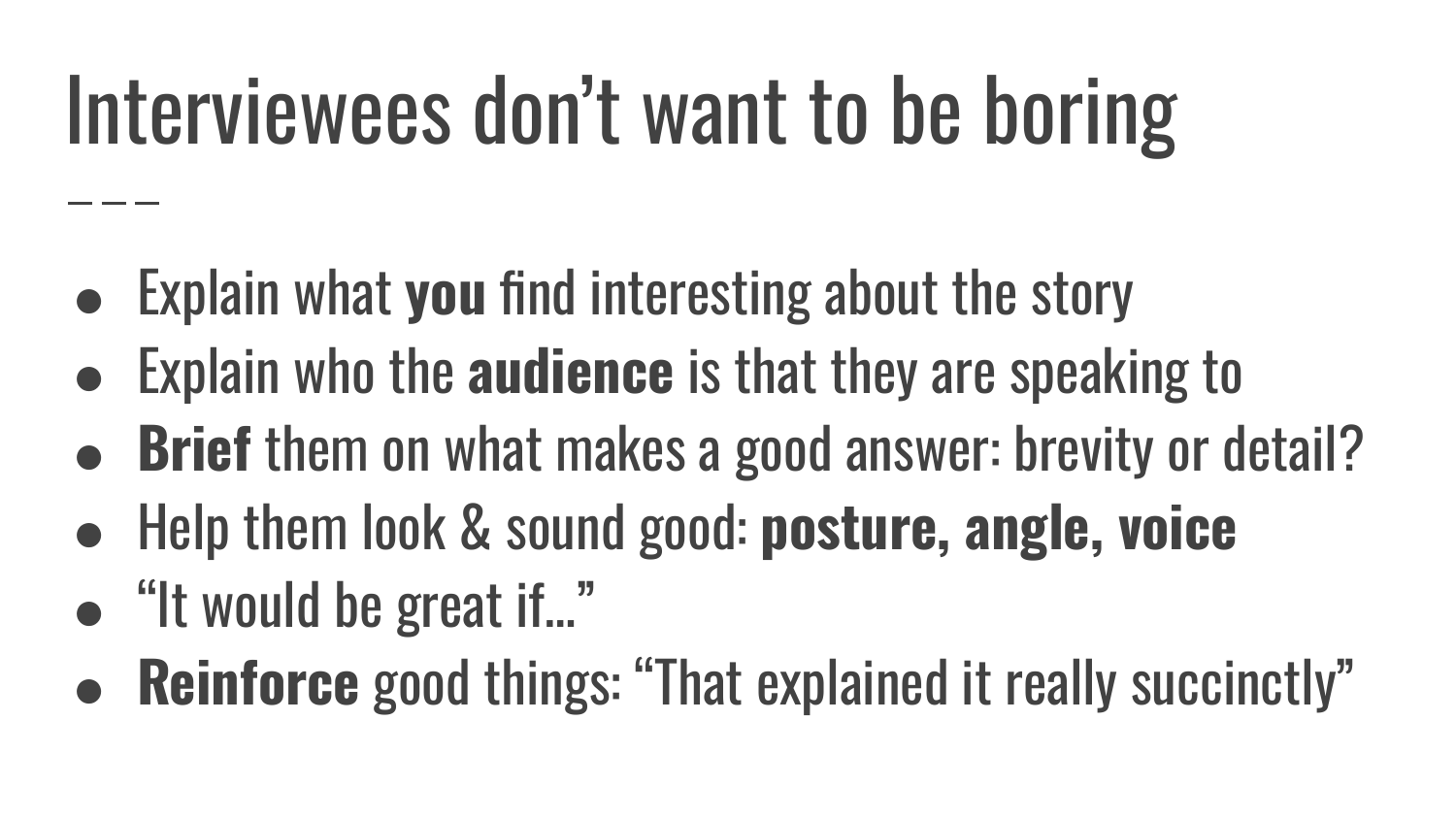

# Interviewees don’t want to be boring
Explain what you find interesting about the story
Explain who the audience is that they are speaking to
Brief them on what makes a good answer: brevity or detail?
Help them look & sound good: posture, angle, voice
“It would be great if…”
Reinforce good things: “That explained it really succinctly”